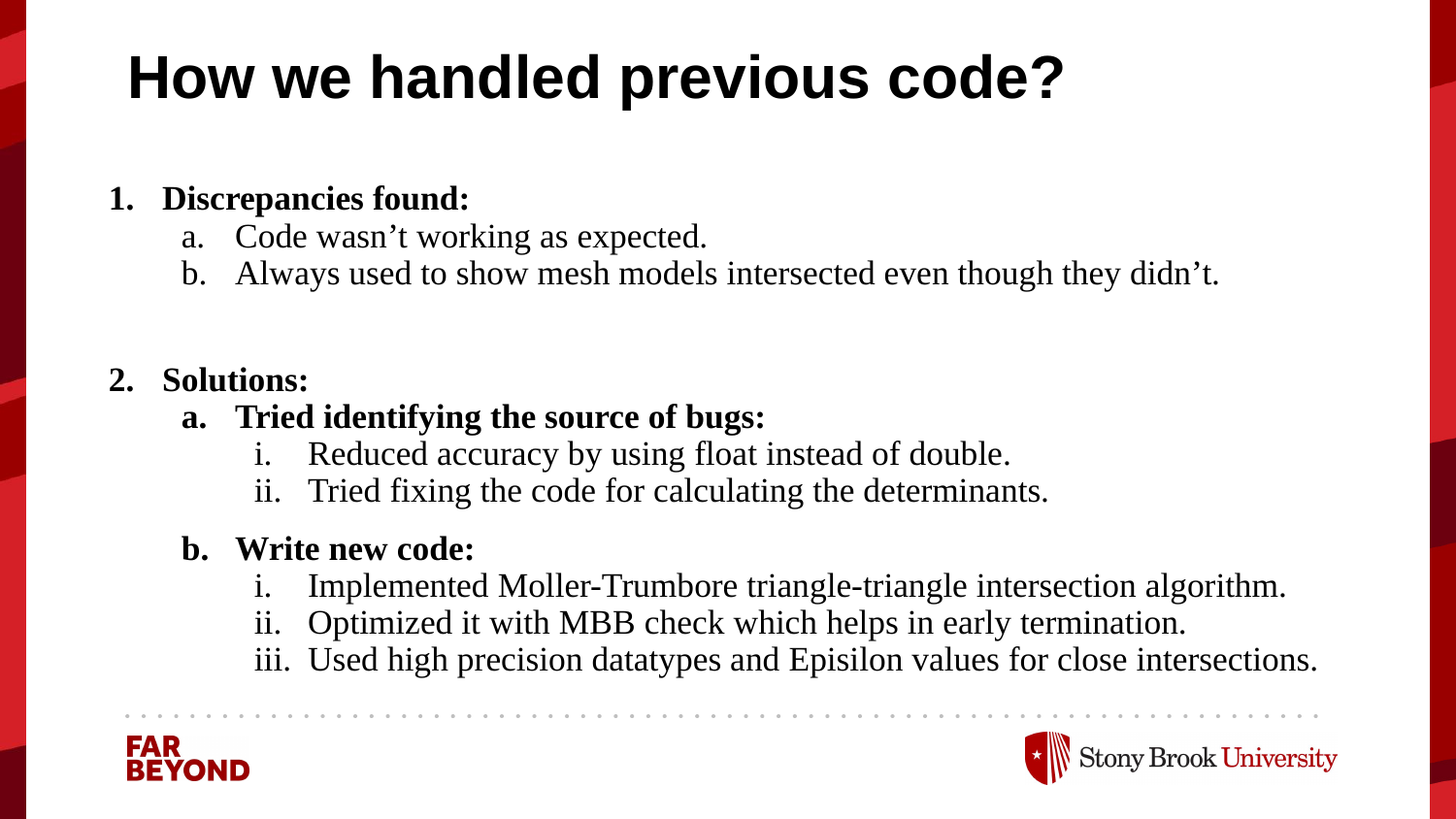

# How we handled previous code?
Discrepancies found:
Code wasn’t working as expected.
Always used to show mesh models intersected even though they didn’t.

Solutions:
Tried identifying the source of bugs:
Reduced accuracy by using float instead of double.
Tried fixing the code for calculating the determinants.
Write new code:
Implemented Moller-Trumbore triangle-triangle intersection algorithm.
Optimized it with MBB check which helps in early termination.
Used high precision datatypes and Episilon values for close intersections.